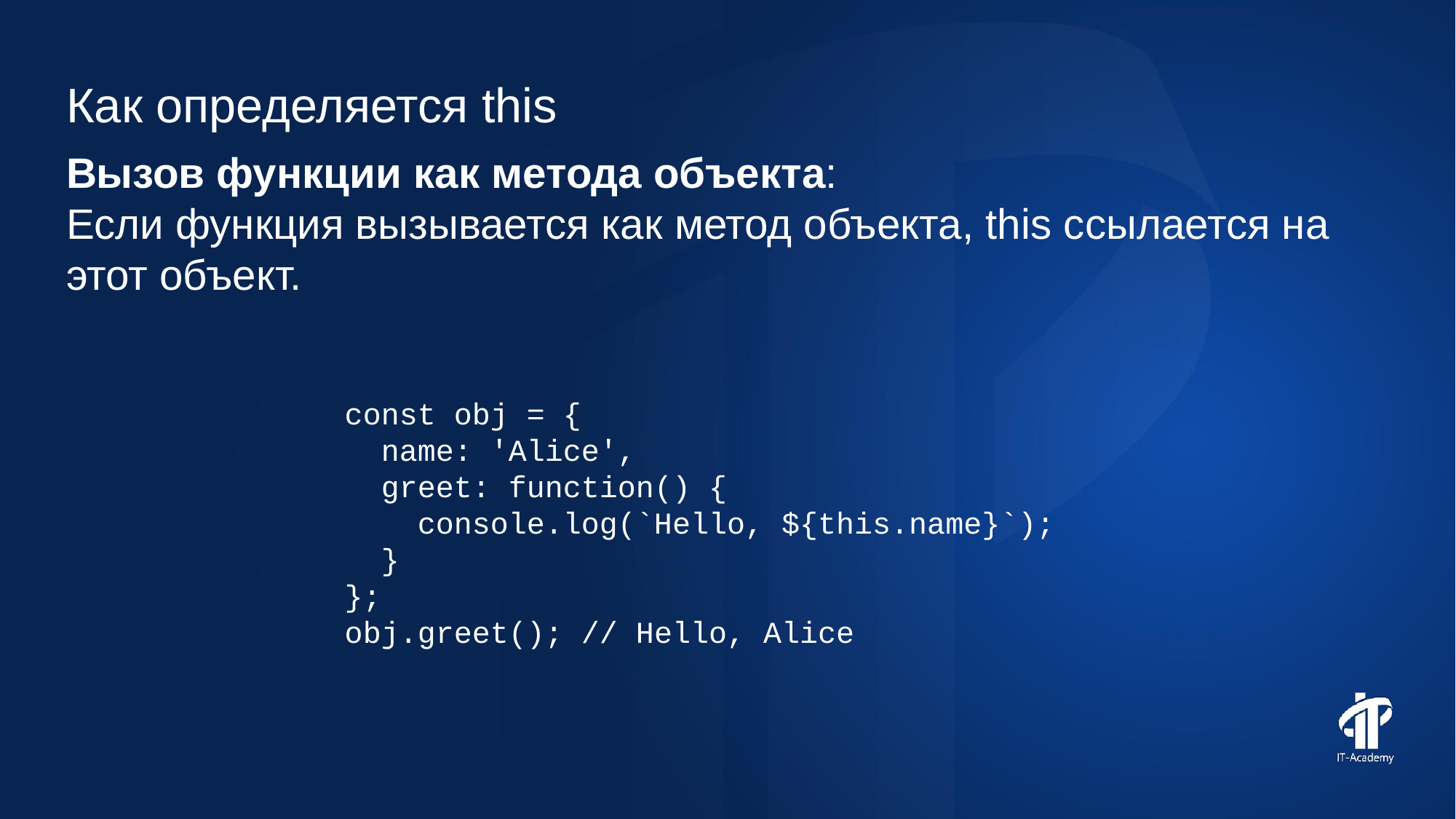

Как определяется this
Вызов функции как метода объекта:
Если функция вызывается как метод объекта, this ссылается на этот объект.
const obj = {
  name: 'Alice',
  greet: function() {
    console.log(`Hello, ${this.name}`);
  }
};
obj.greet(); // Hello, Alice